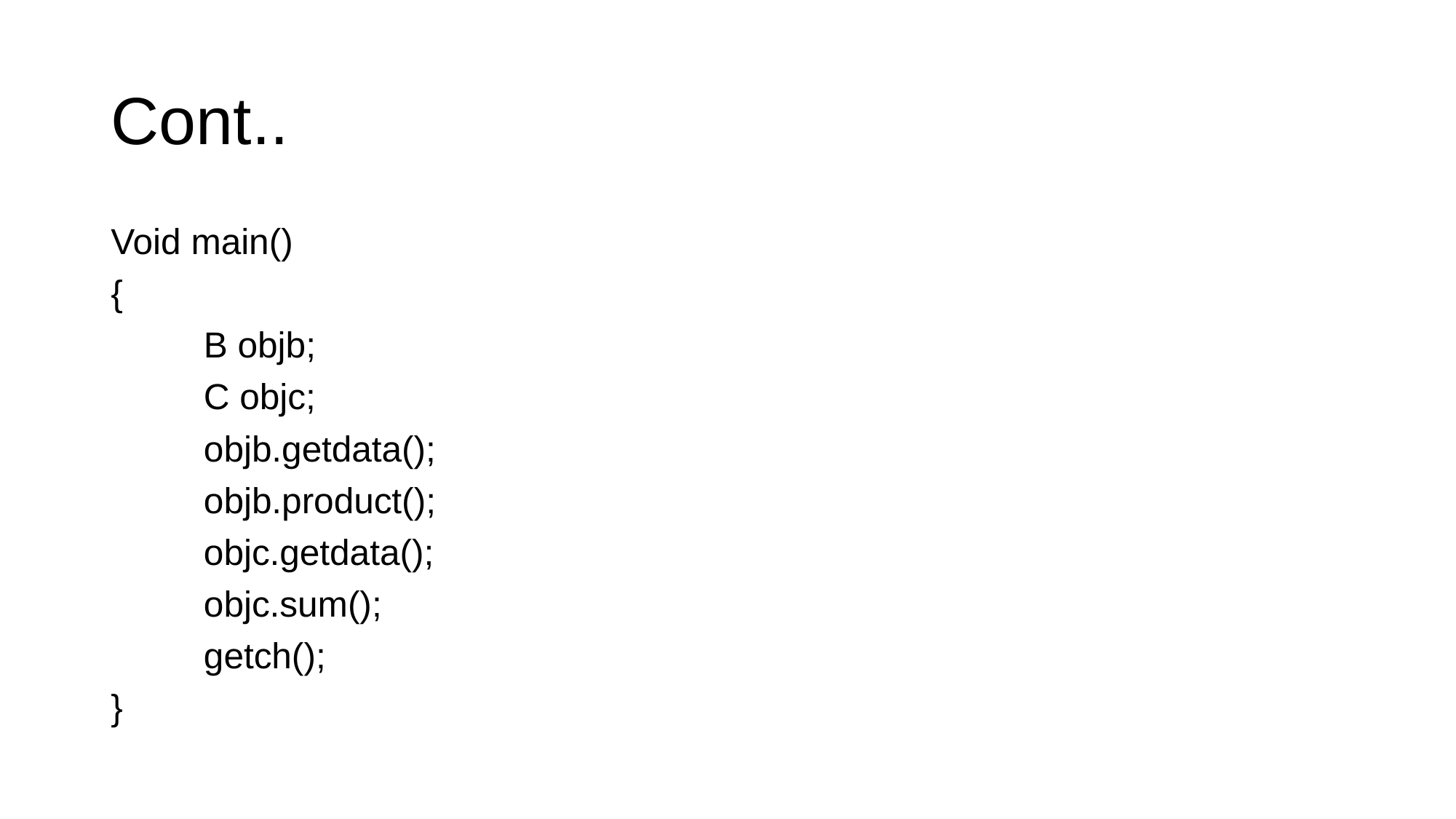

# Cont..
Void main()
{
	B objb;
	C objc;
	objb.getdata();
	objb.product();
	objc.getdata();
	objc.sum();
	getch();
}